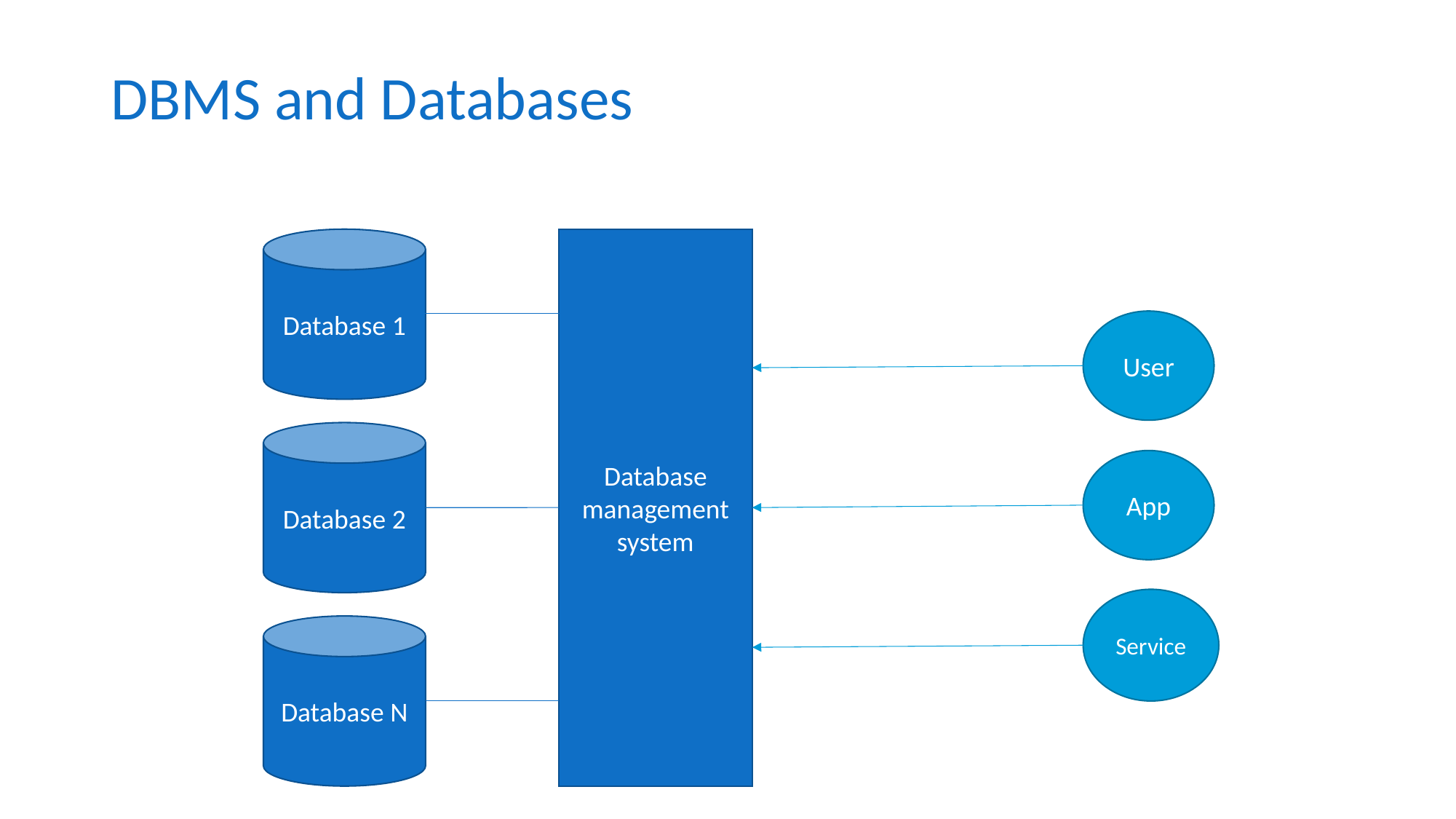

# DBMS and Databases
Database 1
Database management system
User
Database 2
App
Service
Database N